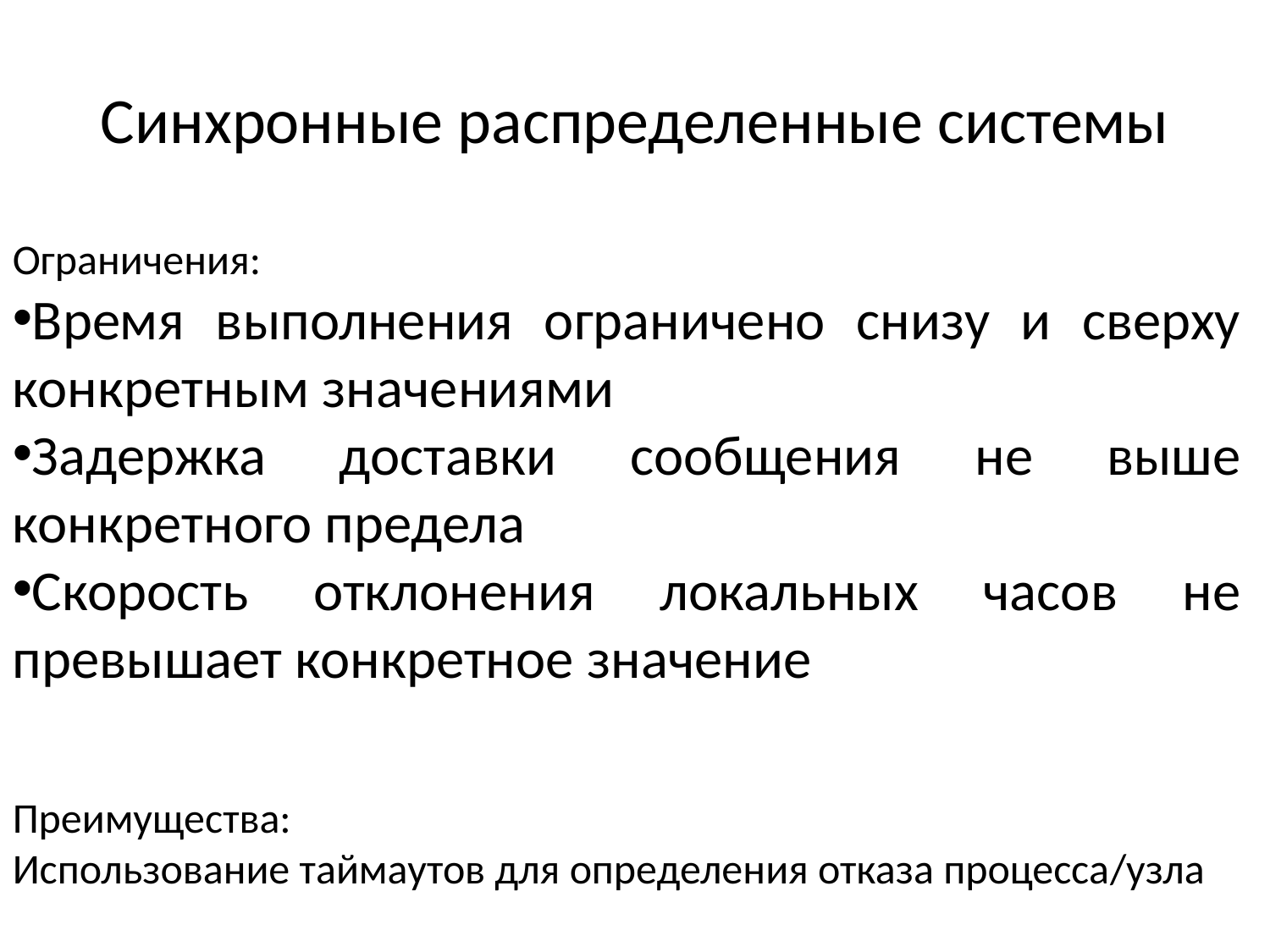

# Синхронные распределенные системы
Ограничения:
Время выполнения ограничено снизу и сверху конкретным значениями
Задержка доставки сообщения не выше конкретного предела
Скорость отклонения локальных часов не превышает конкретное значение

Преимущества:
Использование таймаутов для определения отказа процесса/узла